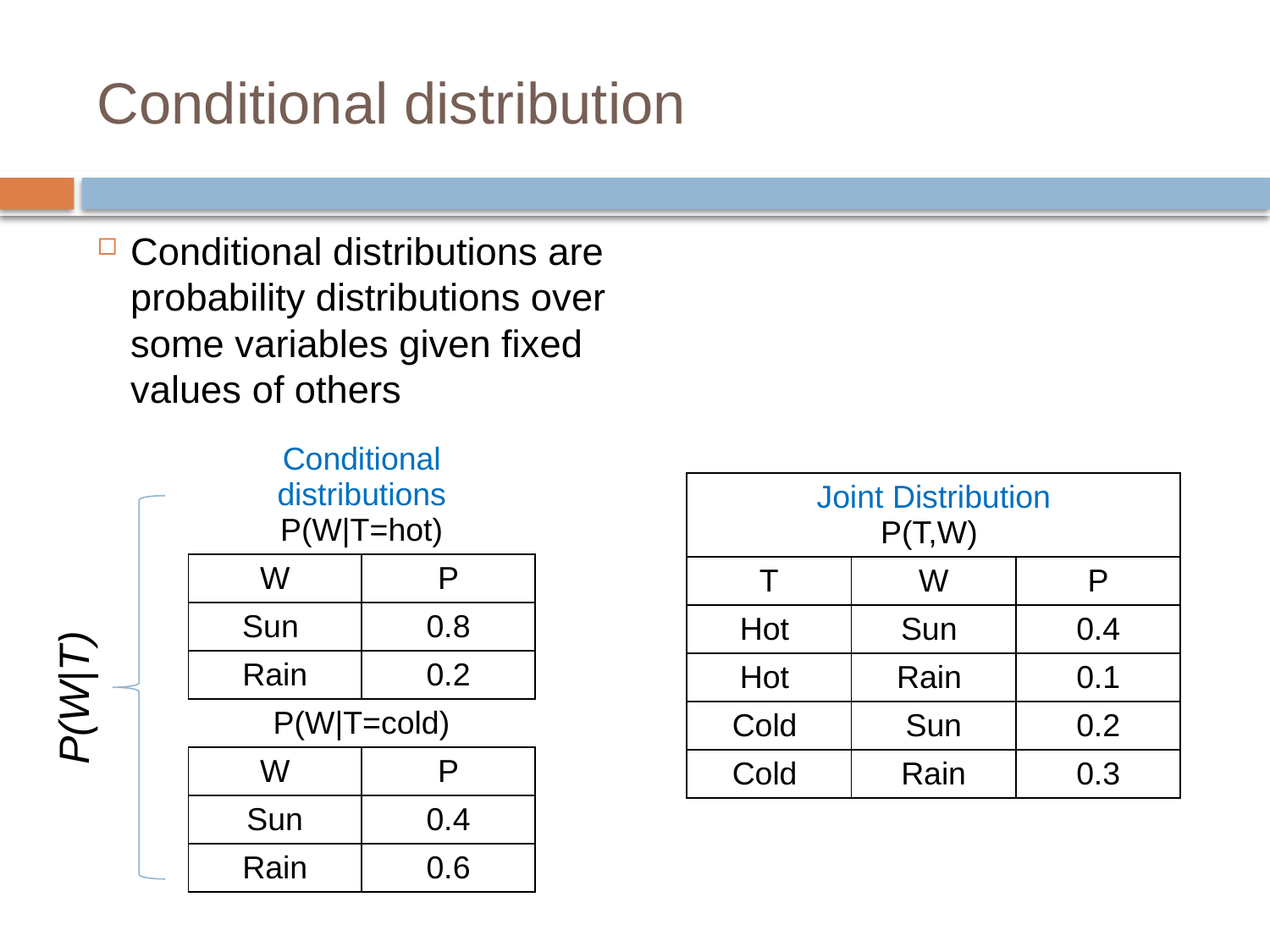

# Conditional distribution
Conditional distributions are probability distributions over some variables given fixed values of others
| Conditional distributions P(W|T=hot) |  |
| --- | --- |
| W | P |
| Sun | 0.8 |
| Rain | 0.2 |
| P(W|T=cold) |  |
| W | P |
| Sun | 0.4 |
| Rain | 0.6 |
| Joint Distribution P(T,W) |  |  |
| --- | --- | --- |
| T | W | P |
| Hot | Sun | 0.4 |
| Hot | Rain | 0.1 |
| Cold | Sun | 0.2 |
| Cold | Rain | 0.3 |

P(W|T)